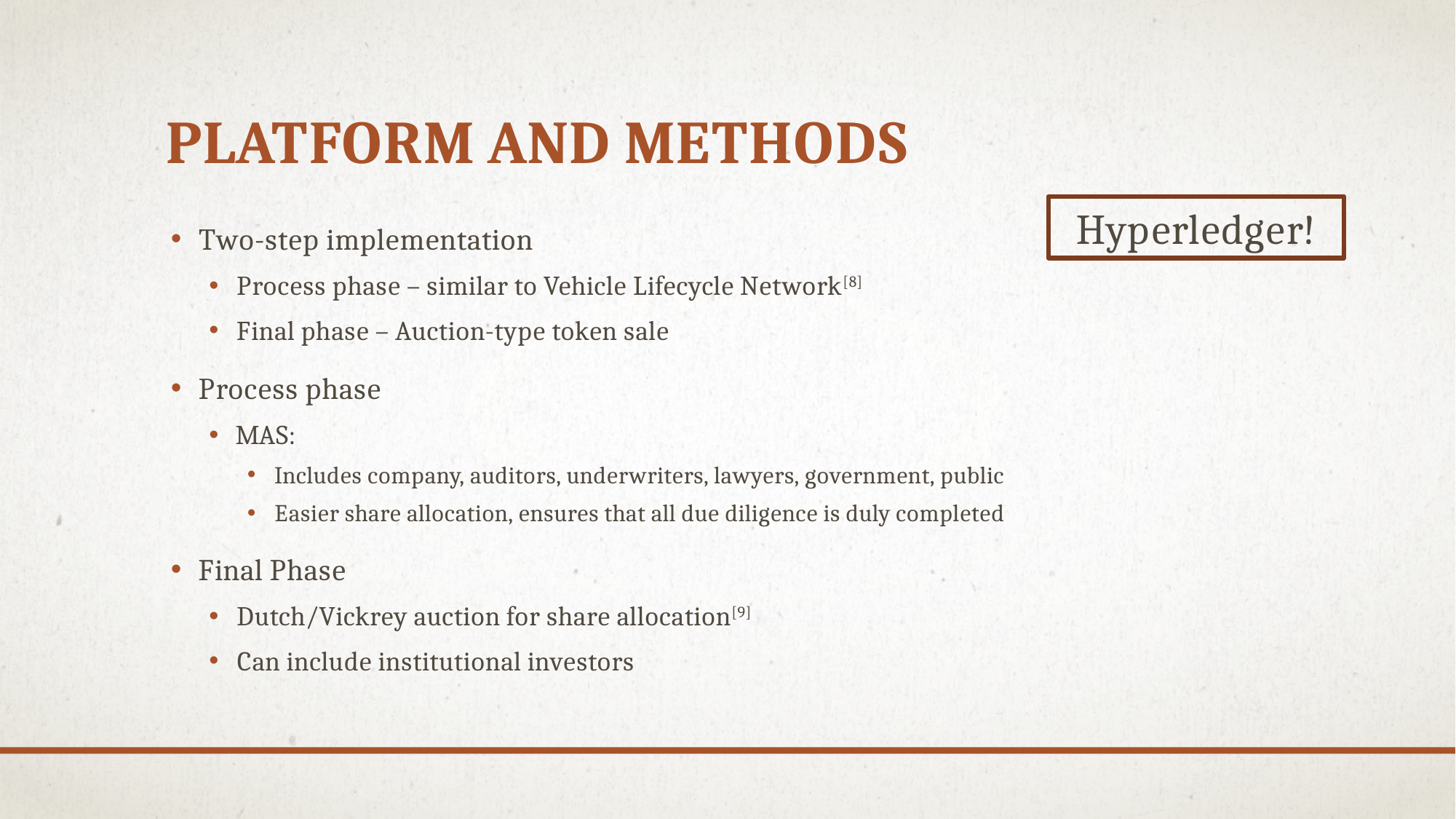

# Platform and Methods
Hyperledger!
Two-step implementation
Process phase – similar to Vehicle Lifecycle Network[8]
Final phase – Auction-type token sale
Process phase
MAS:
Includes company, auditors, underwriters, lawyers, government, public
Easier share allocation, ensures that all due diligence is duly completed
Final Phase
Dutch/Vickrey auction for share allocation[9]
Can include institutional investors